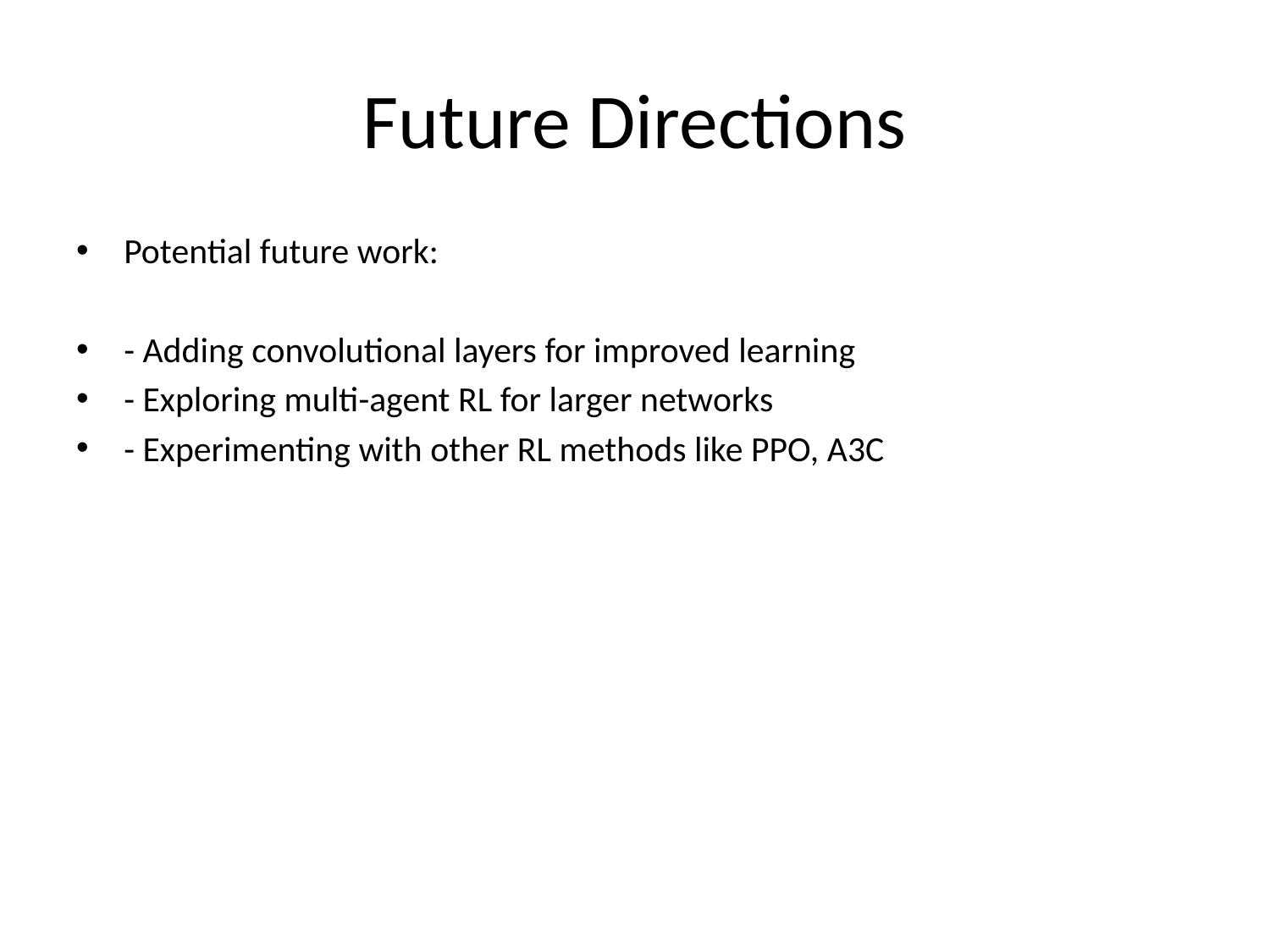

# Future Directions
Potential future work:

- Adding convolutional layers for improved learning
- Exploring multi-agent RL for larger networks
- Experimenting with other RL methods like PPO, A3C